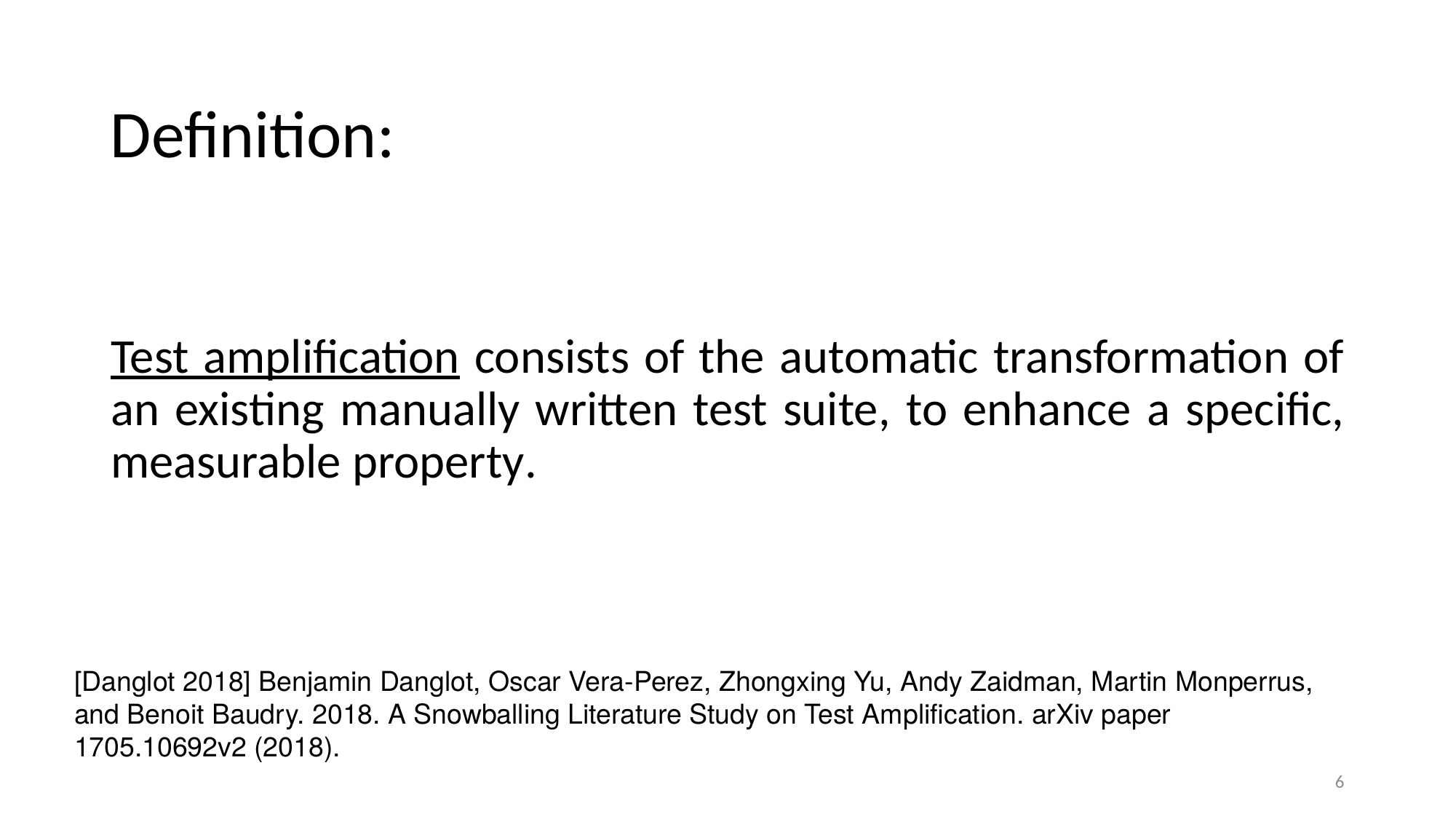

Definition:
# Test amplification consists of the automatic transformation of an existing manually written test suite, to enhance a specific, measurable property.
[Danglot 2018] Benjamin Danglot, Oscar Vera-Perez, Zhongxing Yu, Andy Zaidman, Martin Monperrus, and Benoit Baudry. 2018. A Snowballing Literature Study on Test Amplification. arXiv paper 1705.10692v2 (2018).
6